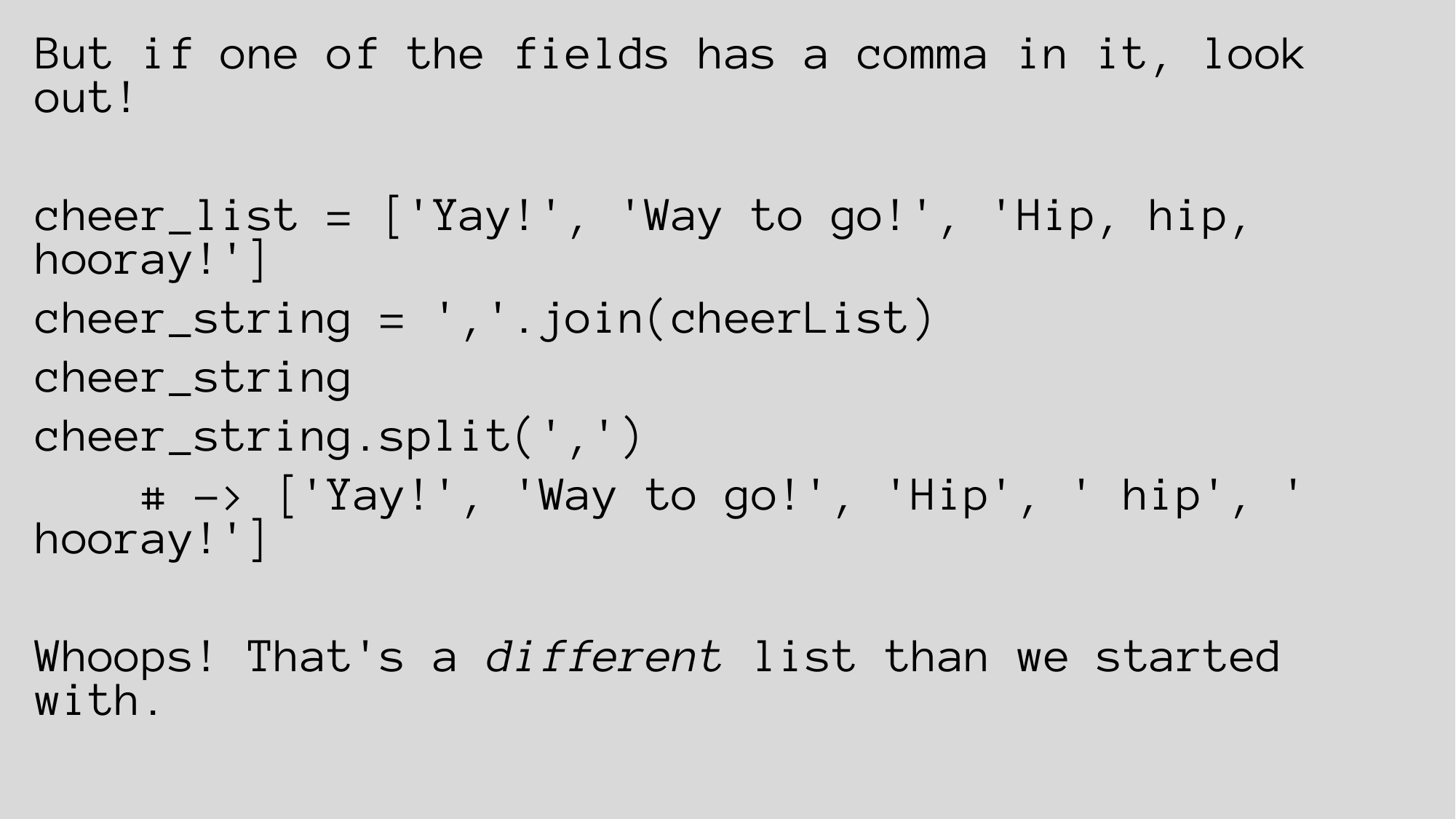

But if one of the fields has a comma in it, look out!

cheer_list = ['Yay!', 'Way to go!', 'Hip, hip, hooray!']
cheer_string = ','.join(cheerList)
cheer_string
cheer_string.split(',')
    # -> ['Yay!', 'Way to go!', 'Hip', ' hip', ' hooray!']

Whoops! That's a different list than we started with.